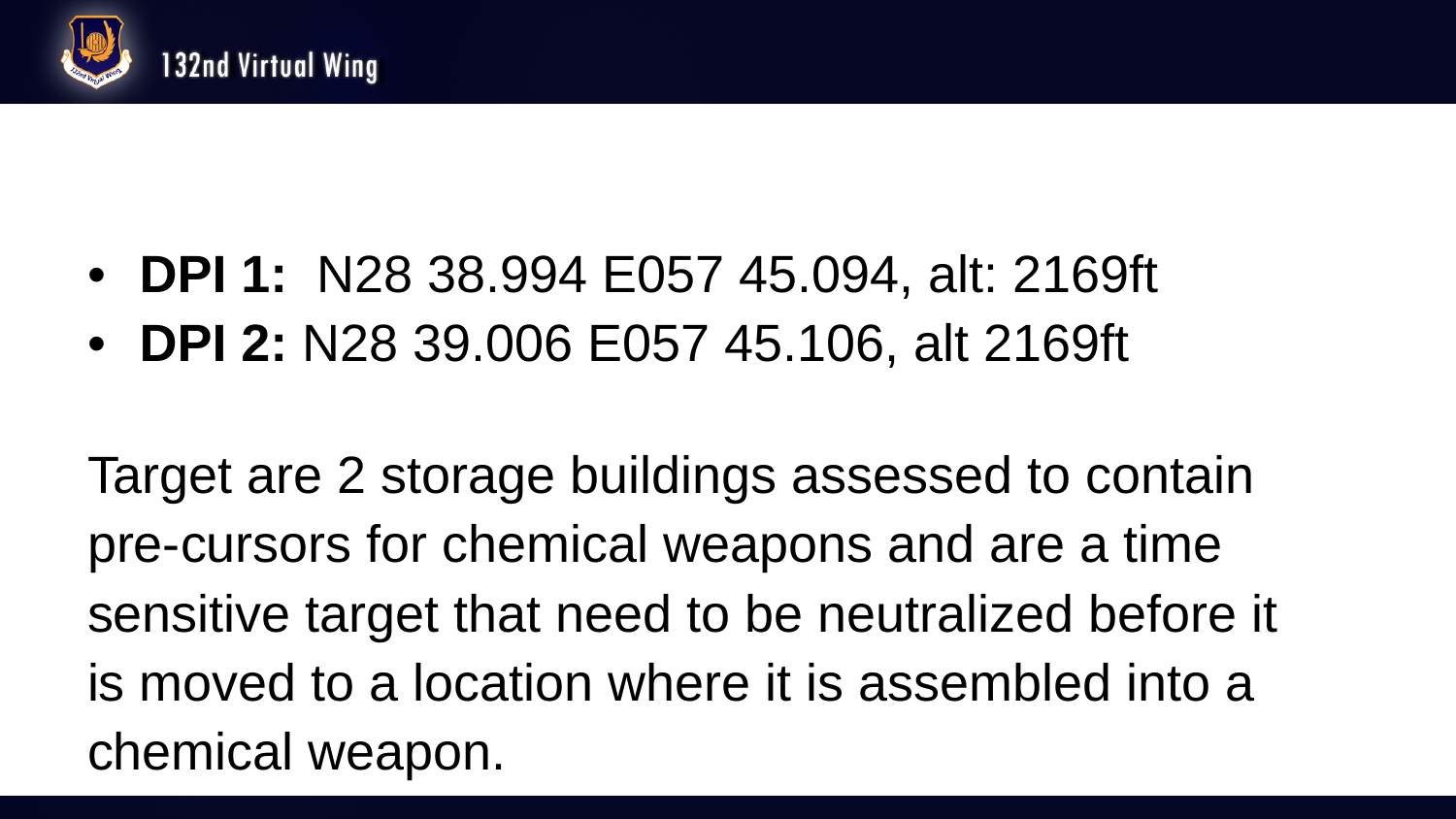

#
DPI 1:  N28 38.994 E057 45.094, alt: 2169ft
DPI 2: N28 39.006 E057 45.106, alt 2169ft

Target are 2 storage buildings assessed to contain
pre-cursors for chemical weapons and are a time
sensitive target that need to be neutralized before it
is moved to a location where it is assembled into a
chemical weapon.